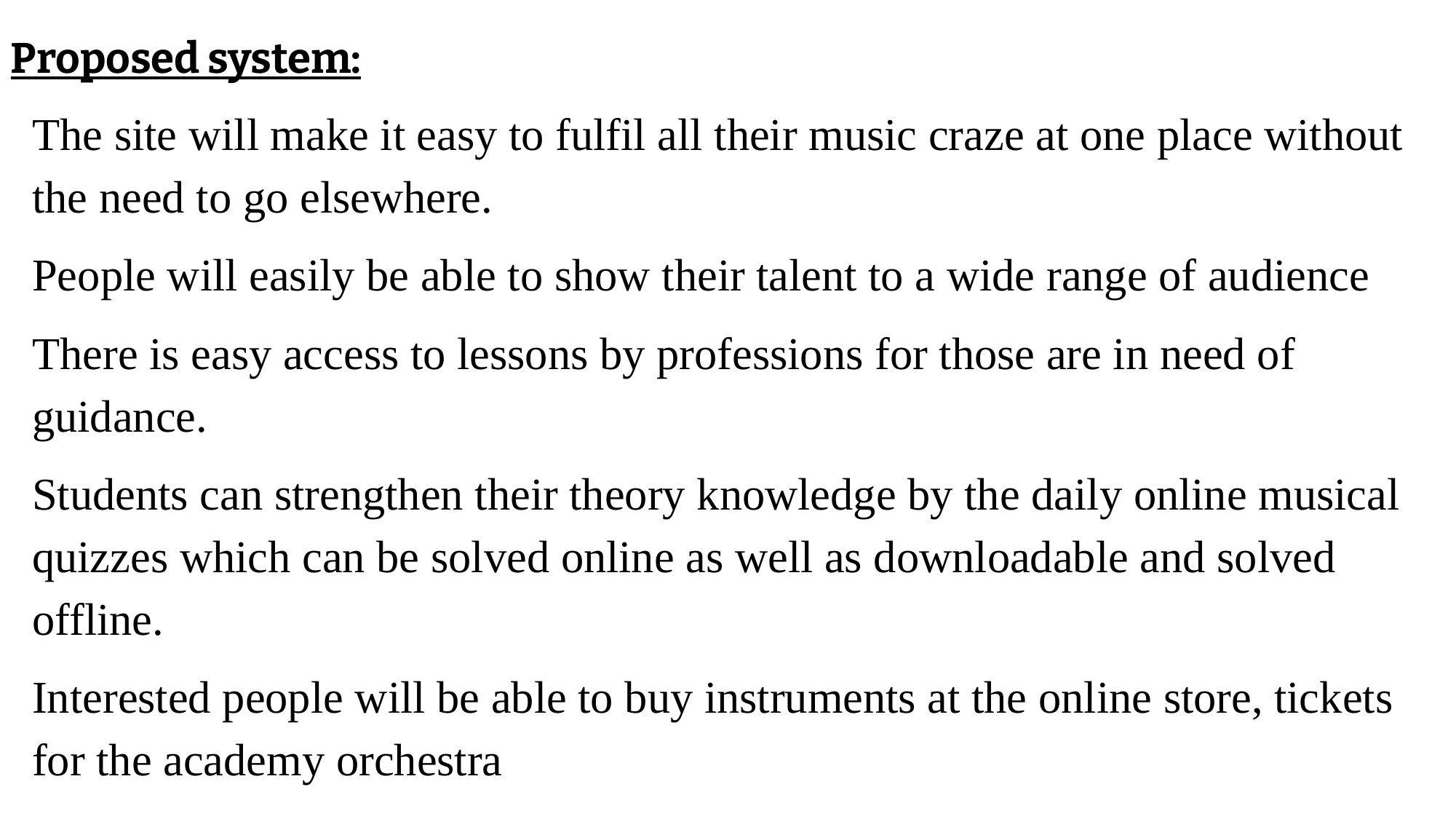

Proposed system:
The site will make it easy to fulfil all their music craze at one place without the need to go elsewhere.
People will easily be able to show their talent to a wide range of audience
There is easy access to lessons by professions for those are in need of guidance.
Students can strengthen their theory knowledge by the daily online musical quizzes which can be solved online as well as downloadable and solved offline.
Interested people will be able to buy instruments at the online store, tickets for the academy orchestra